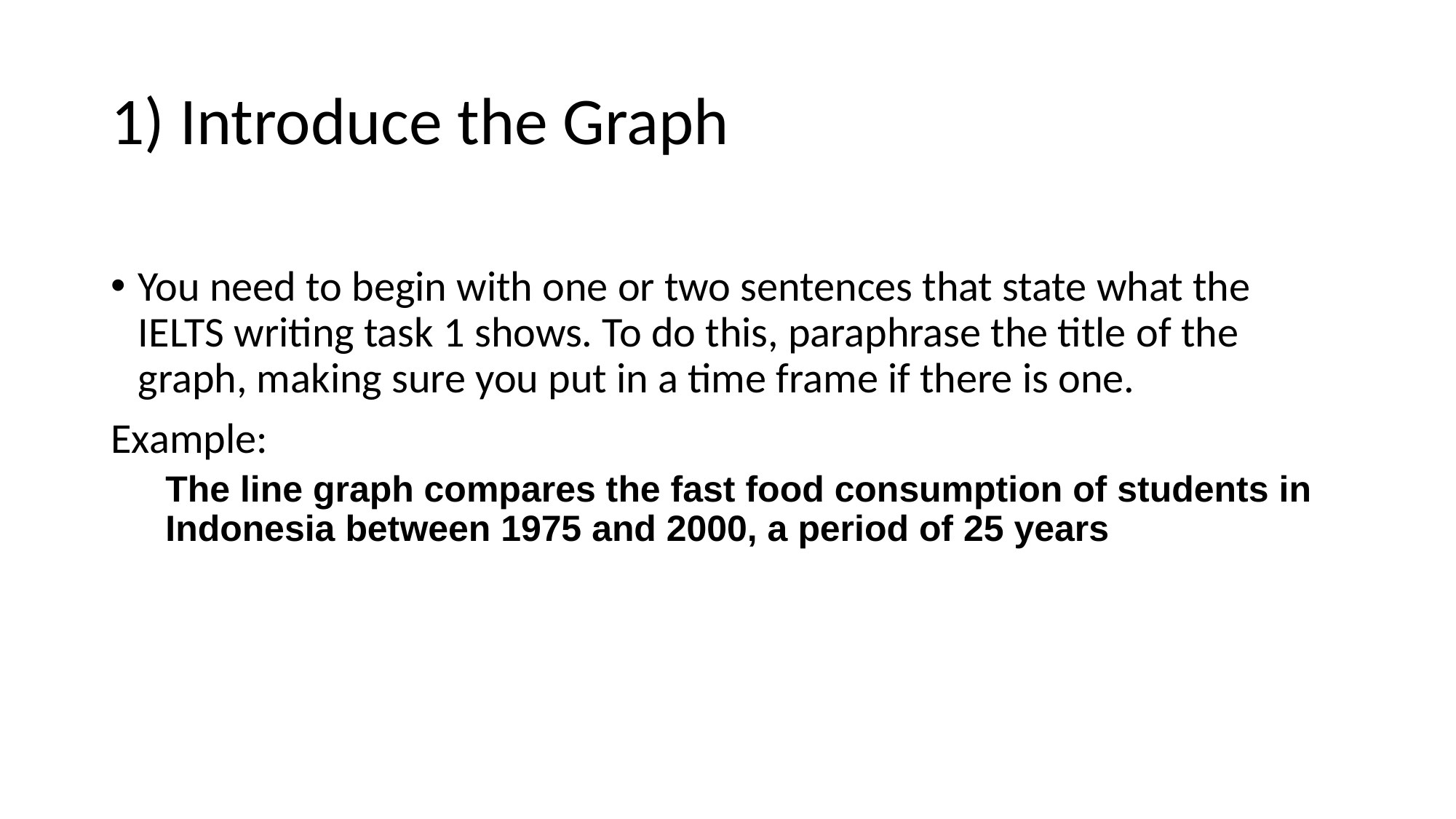

# 1) Introduce the Graph
You need to begin with one or two sentences that state what the IELTS writing task 1 shows. To do this, paraphrase the title of the graph, making sure you put in a time frame if there is one.
Example:
The line graph compares the fast food consumption of students in Indonesia between 1975 and 2000, a period of 25 years